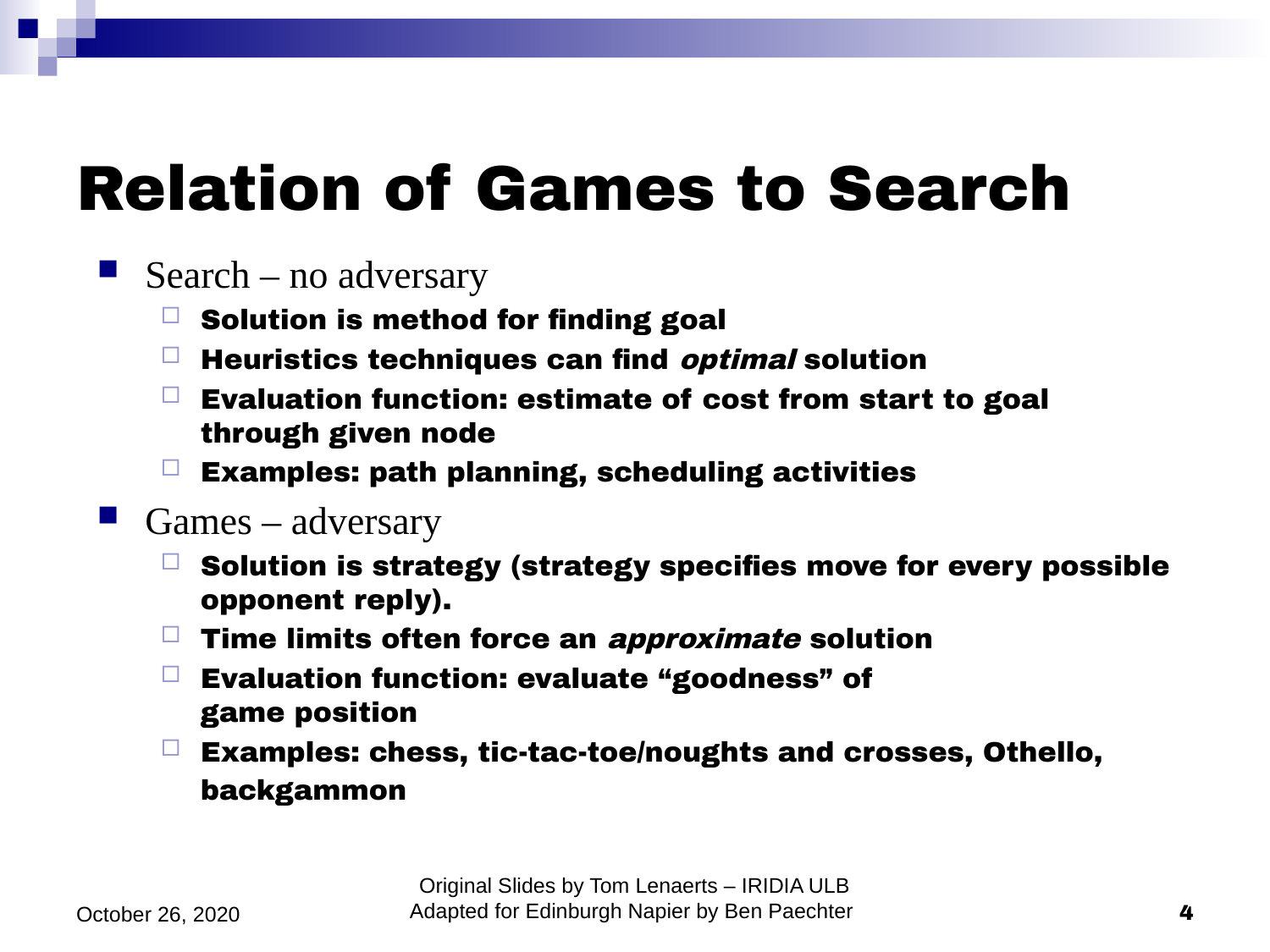

# Relation of Games to Search
Search – no adversary
Solution is method for finding goal
Heuristics techniques can find optimal solution
Evaluation function: estimate of cost from start to goal through given node
Examples: path planning, scheduling activities
Games – adversary
Solution is strategy (strategy specifies move for every possible opponent reply).
Time limits often force an approximate solution
Evaluation function: evaluate “goodness” of
game position
Examples: chess, tic-tac-toe/noughts and crosses, Othello, backgammon
Original Slides by Tom Lenaerts – IRIDIA ULB
Adapted for Edinburgh Napier by Ben Paechter
October 26, 2020
4